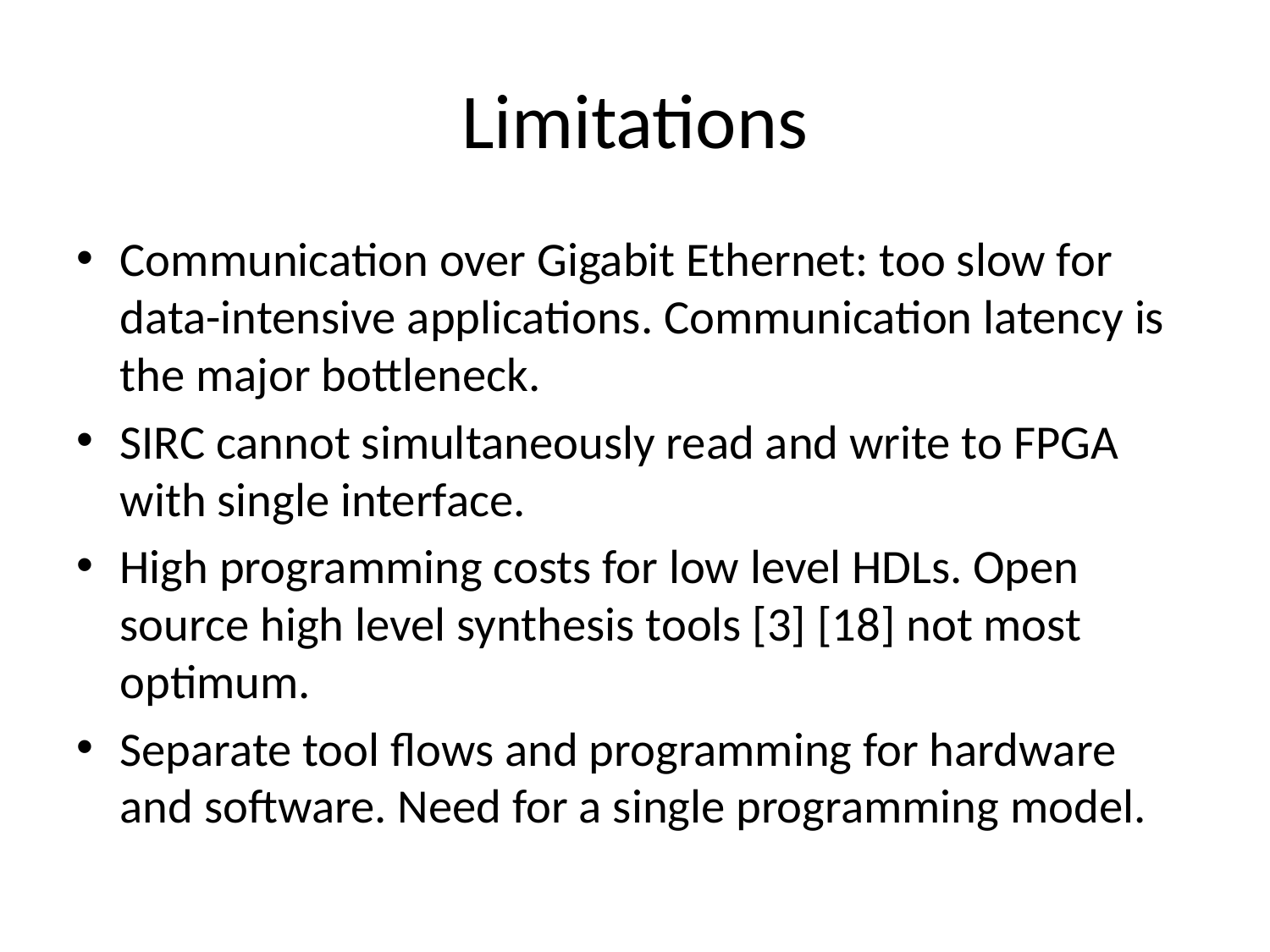

# Limitations
Communication over Gigabit Ethernet: too slow for data-intensive applications. Communication latency is the major bottleneck.
SIRC cannot simultaneously read and write to FPGA with single interface.
High programming costs for low level HDLs. Open source high level synthesis tools [3] [18] not most optimum.
Separate tool flows and programming for hardware and software. Need for a single programming model.